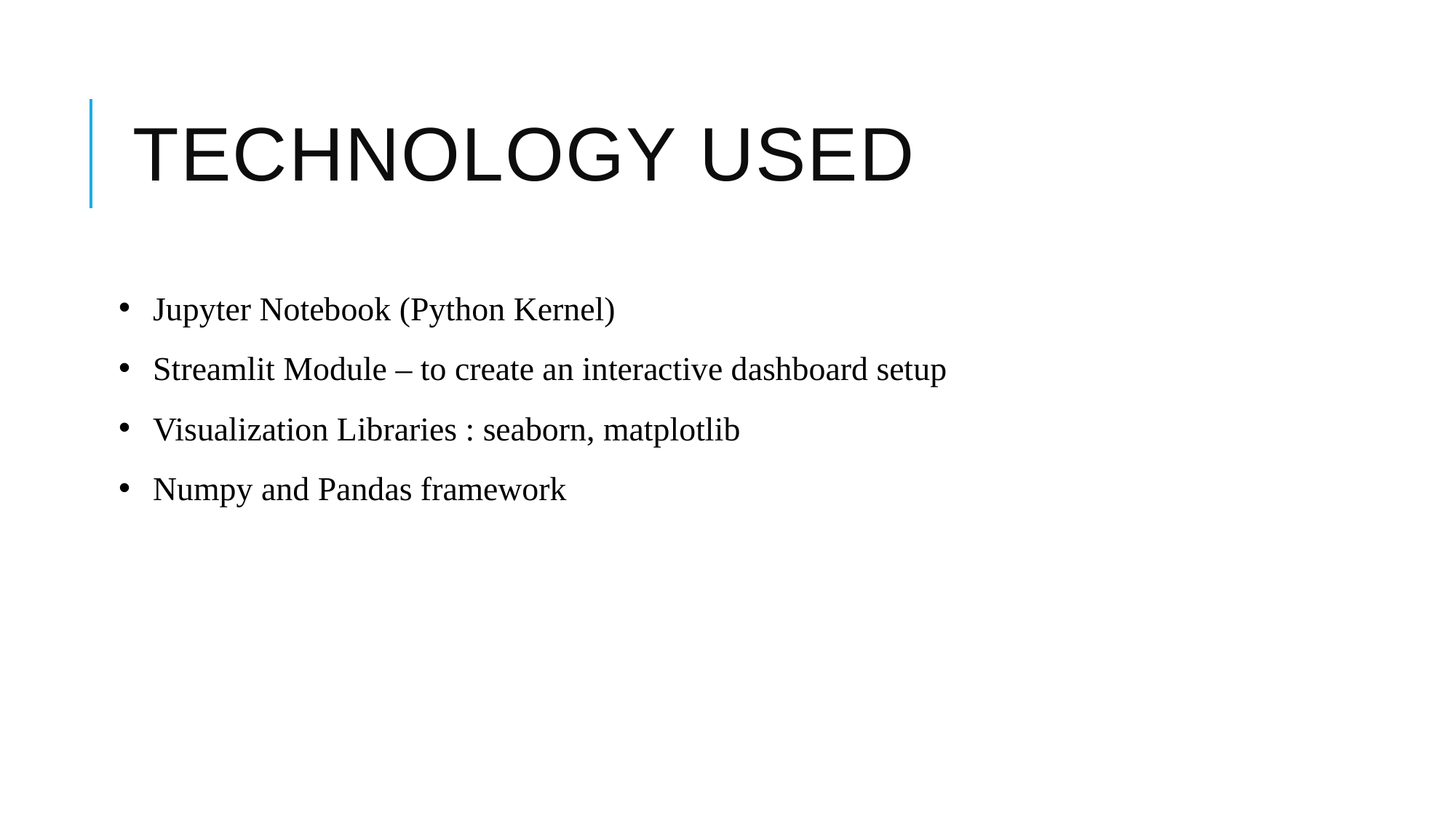

# Technology used
Jupyter Notebook (Python Kernel)
Streamlit Module – to create an interactive dashboard setup
Visualization Libraries : seaborn, matplotlib
Numpy and Pandas framework